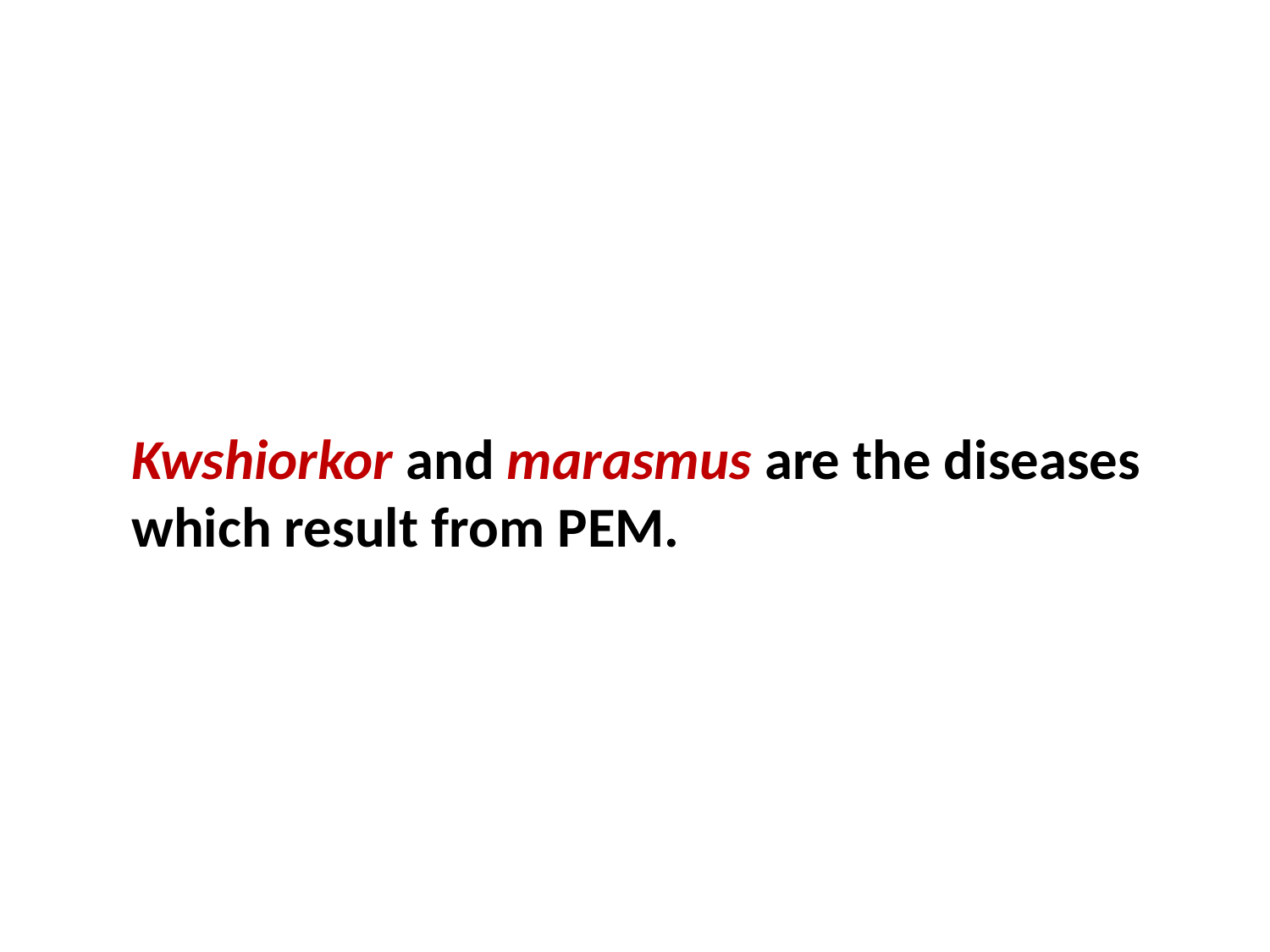

Kwshiorkor and marasmus are the diseases which result from PEM.